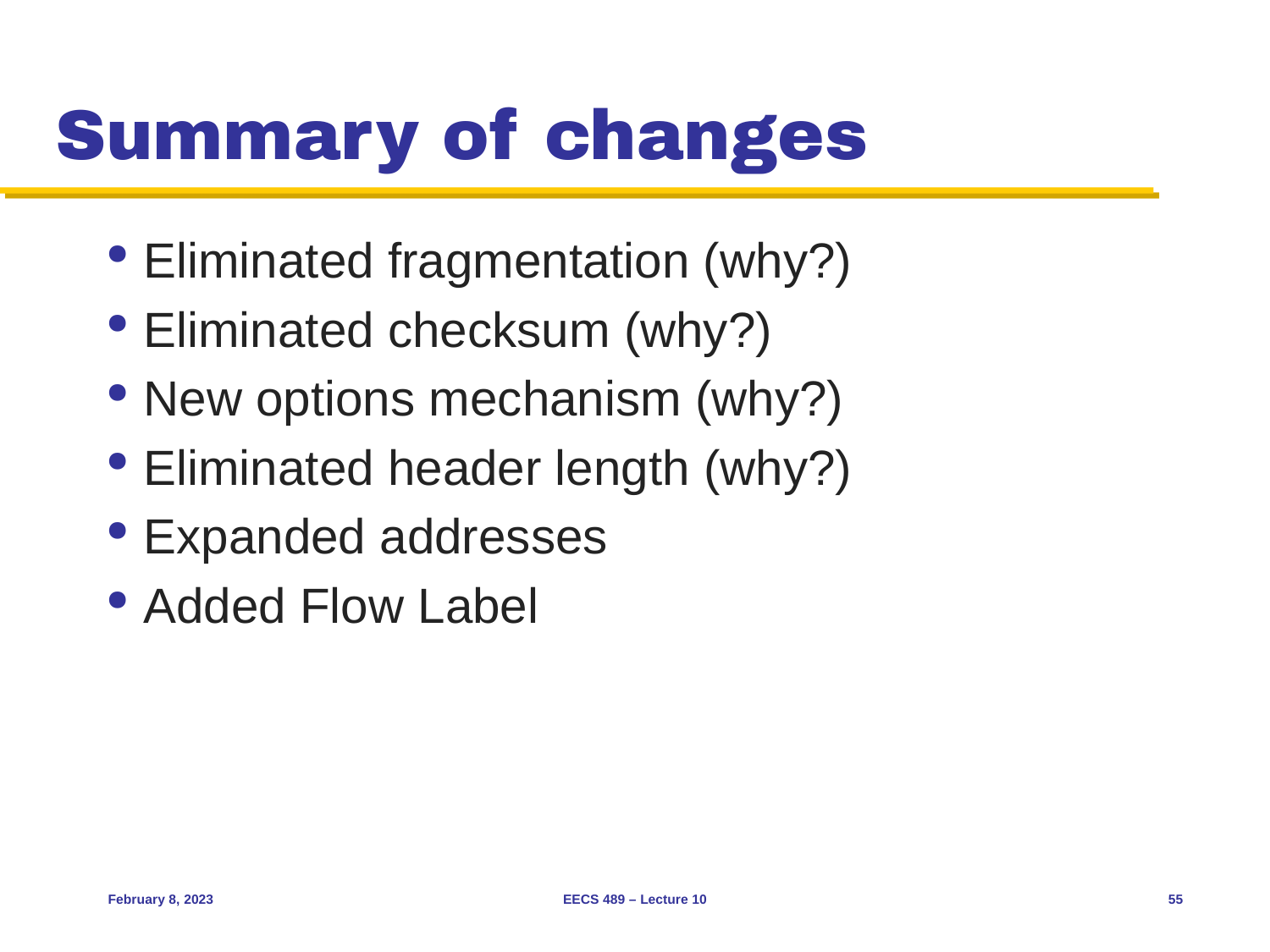

# Summary of changes
Eliminated fragmentation (why?)
Eliminated checksum (why?)
New options mechanism (why?)
Eliminated header length (why?)
Expanded addresses
Added Flow Label
February 8, 2023
EECS 489 – Lecture 10
55